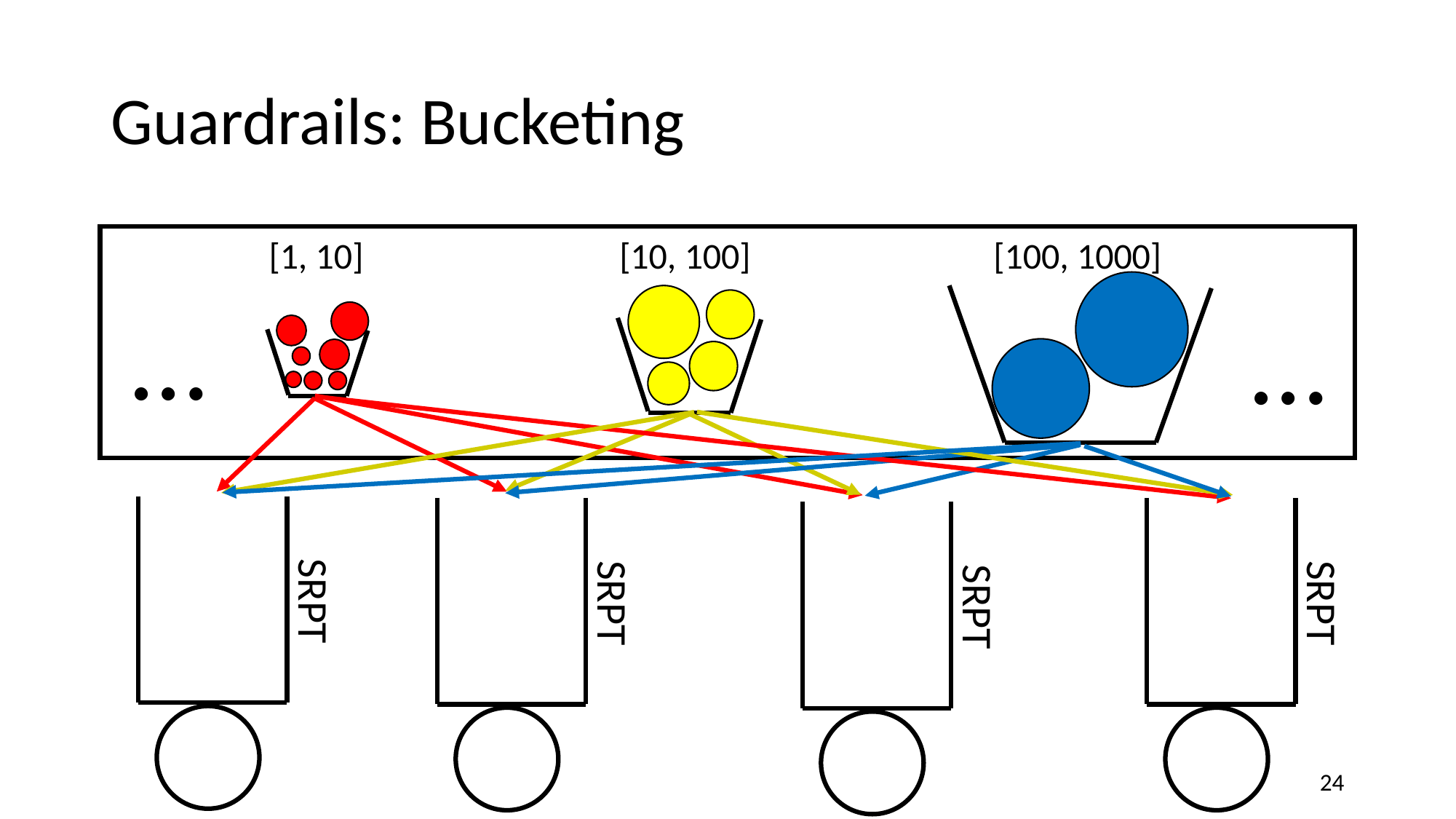

# Guardrails: Bucketing

[1, 10]
[100, 1000]
[10, 100]

…

…

SRPT

SRPT

SRPT

SRPT
24